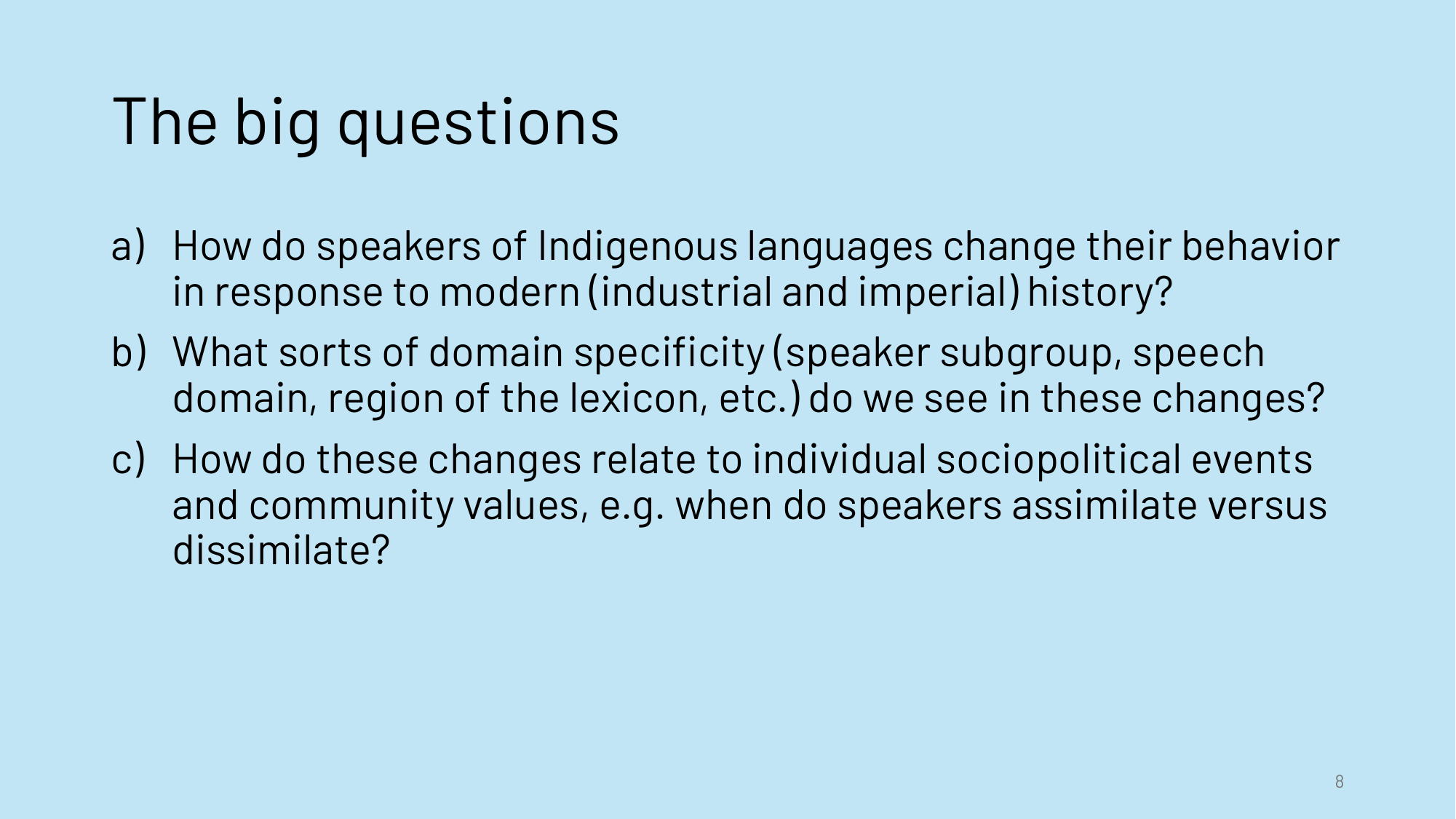

# The big questions
How do speakers of Indigenous languages change their behavior in response to modern (industrial and imperial) history?
What sorts of domain specificity (speaker subgroup, speech domain, region of the lexicon, etc.) do we see in these changes?
How do these changes relate to individual sociopolitical events and community values, e.g. when do speakers assimilate versus dissimilate?

8